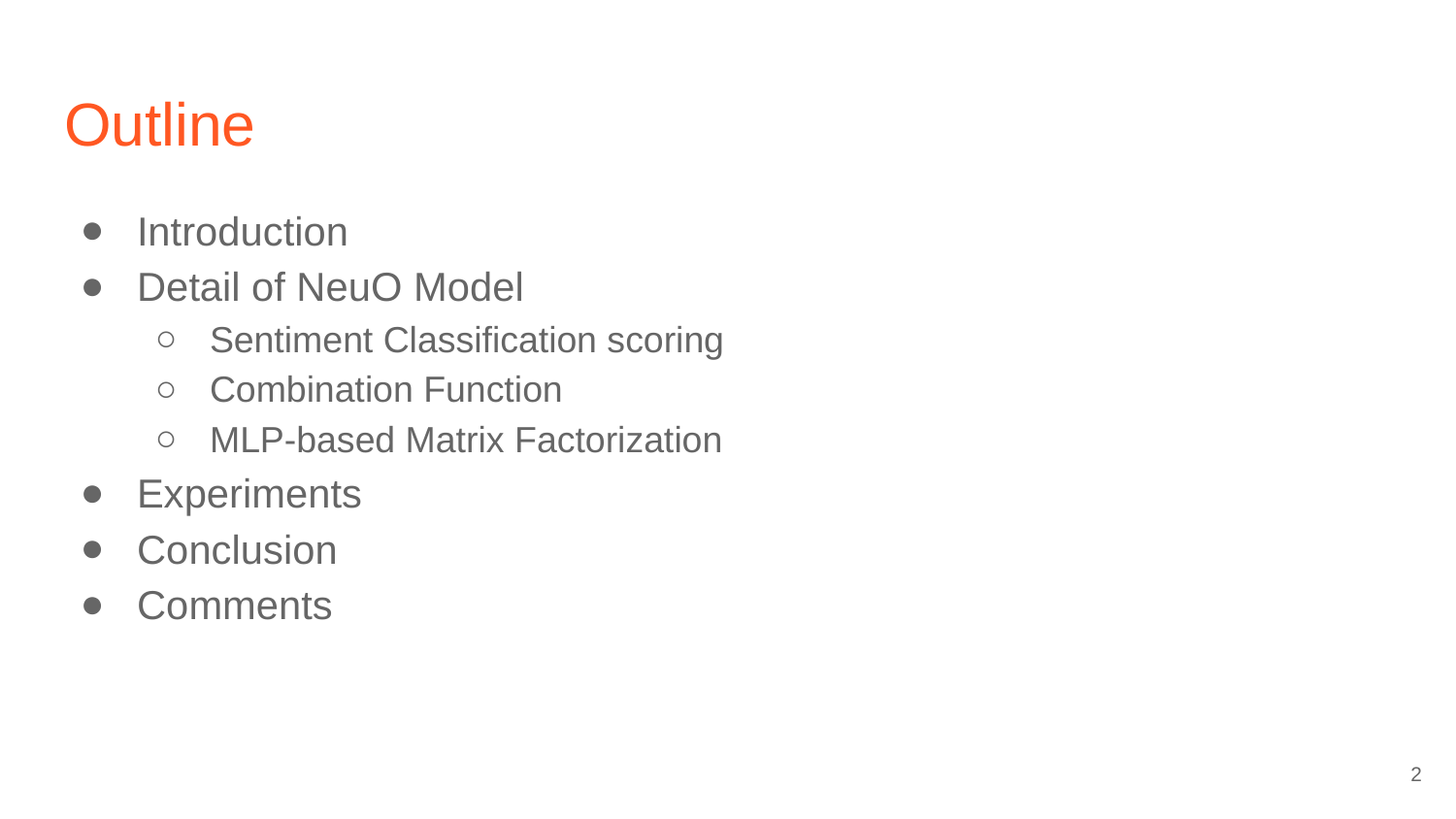

# Outline
Introduction
Detail of NeuO Model
Sentiment Classification scoring
Combination Function
MLP-based Matrix Factorization
Experiments
Conclusion
Comments
2